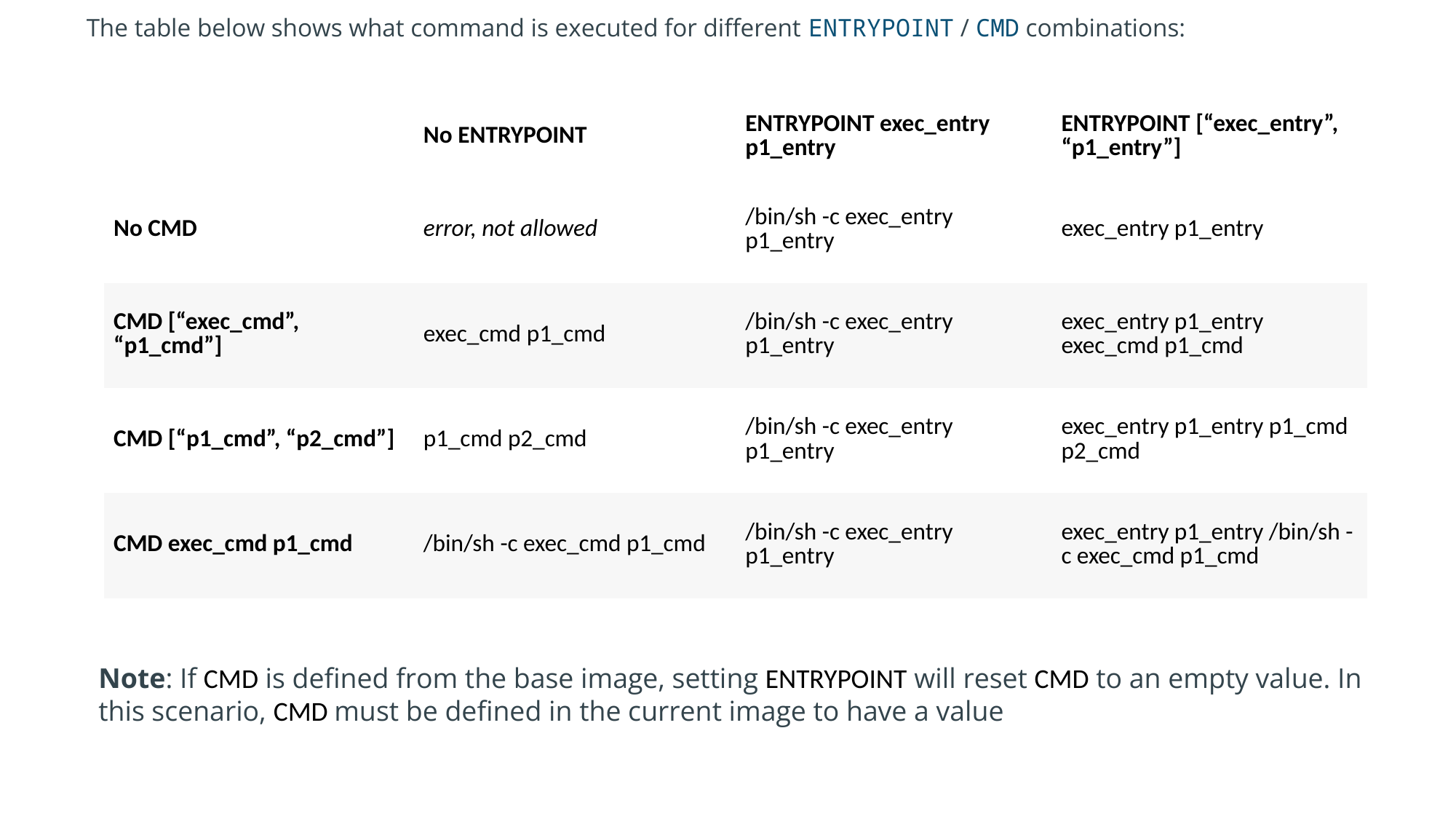

The table below shows what command is executed for different ENTRYPOINT / CMD combinations:
|  | No ENTRYPOINT | ENTRYPOINT exec\_entry p1\_entry | ENTRYPOINT [“exec\_entry”, “p1\_entry”] |
| --- | --- | --- | --- |
| No CMD | error, not allowed | /bin/sh -c exec\_entry p1\_entry | exec\_entry p1\_entry |
| CMD [“exec\_cmd”, “p1\_cmd”] | exec\_cmd p1\_cmd | /bin/sh -c exec\_entry p1\_entry | exec\_entry p1\_entry exec\_cmd p1\_cmd |
| CMD [“p1\_cmd”, “p2\_cmd”] | p1\_cmd p2\_cmd | /bin/sh -c exec\_entry p1\_entry | exec\_entry p1\_entry p1\_cmd p2\_cmd |
| CMD exec\_cmd p1\_cmd | /bin/sh -c exec\_cmd p1\_cmd | /bin/sh -c exec\_entry p1\_entry | exec\_entry p1\_entry /bin/sh -c exec\_cmd p1\_cmd |
Note: If CMD is defined from the base image, setting ENTRYPOINT will reset CMD to an empty value. In this scenario, CMD must be defined in the current image to have a value